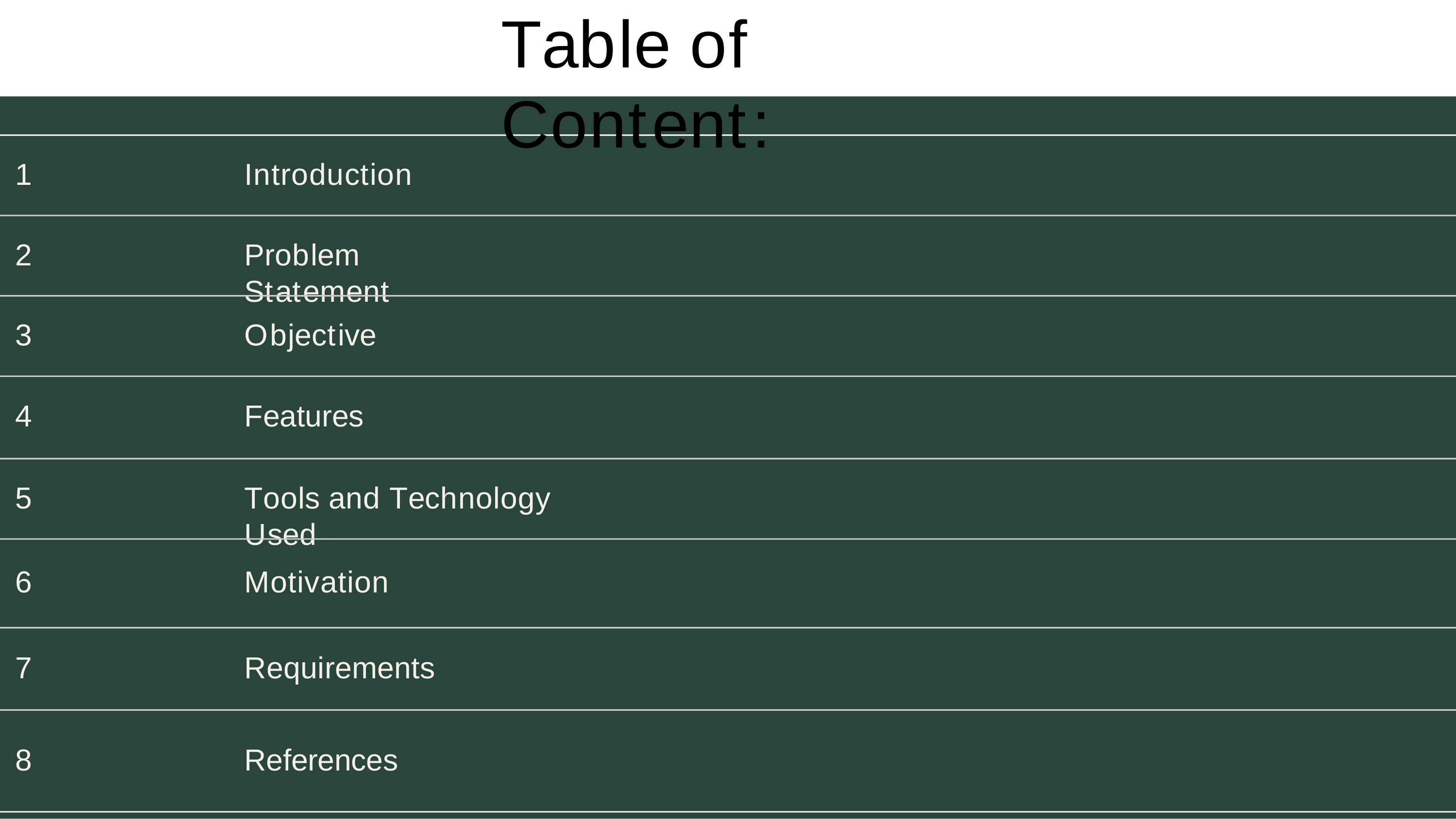

# Table of Content:

1
Introduction
2
Problem Statement
3
Objective
4
Features
5
Tools and Technology Used
6
Motivation
7
Requirements
8
References